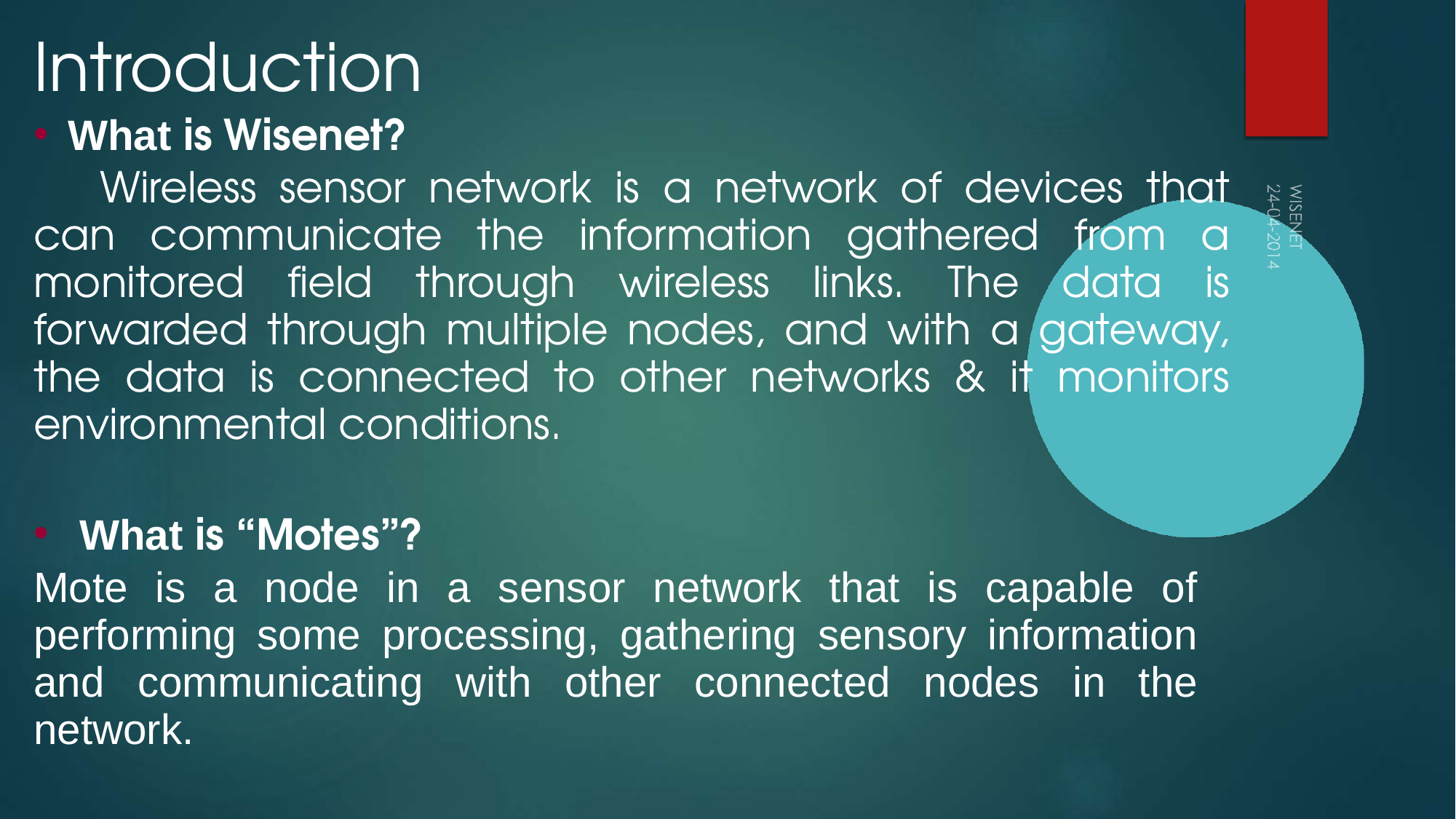

# Introduction
What is Wisenet?
Wireless sensor network is a network of devices that can communicate the information gathered from a monitored field through wireless links. The data is forwarded through multiple nodes, and with a gateway, the data is connected to other networks & it monitors environmental conditions.

What is “Motes”?
Mote is a node in a sensor network that is capable of performing some processing, gathering sensory information and communicating with other connected nodes in the network.